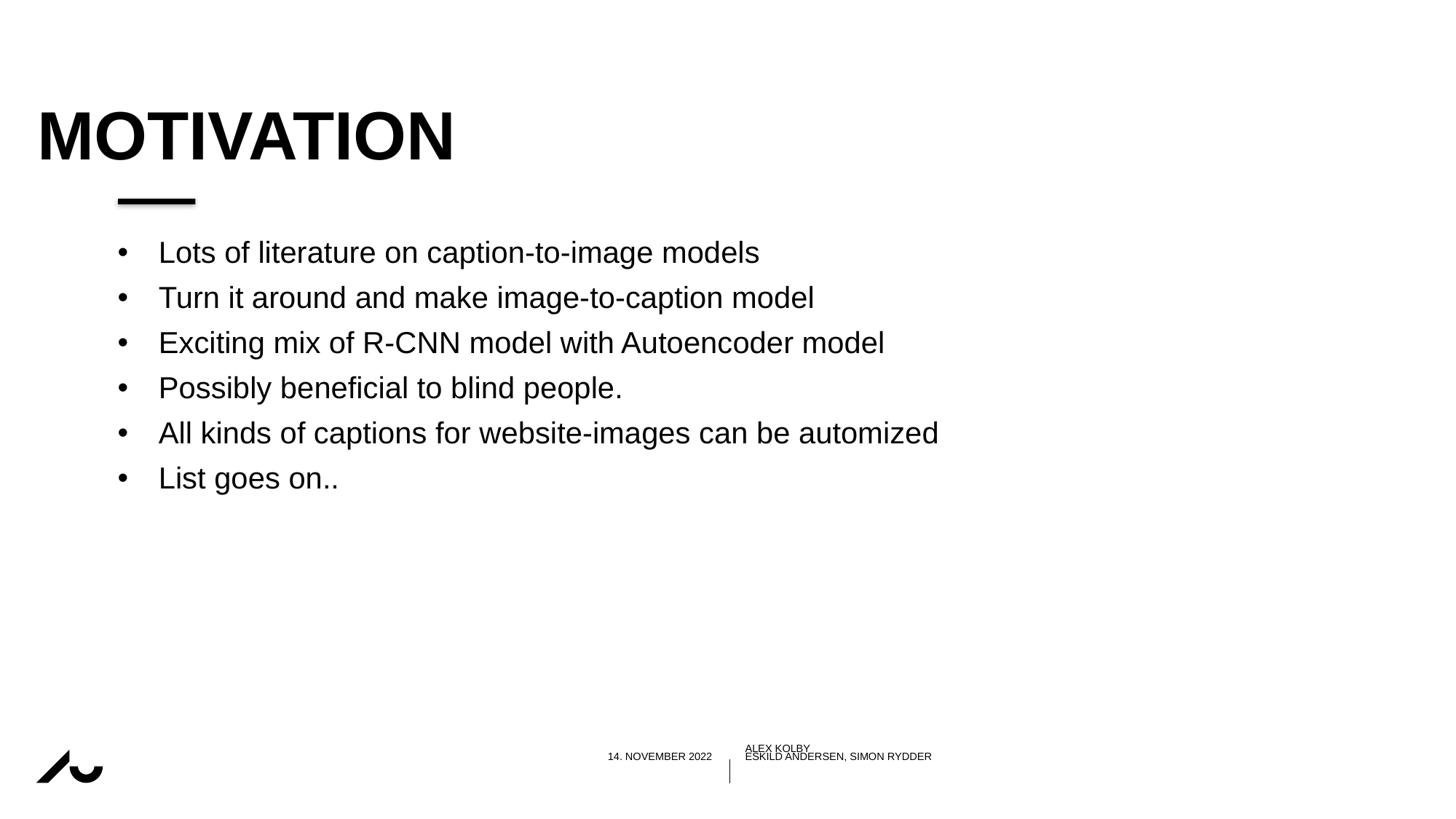

# mOTIVATION
Lots of literature on caption-to-image models
Turn it around and make image-to-caption model
Exciting mix of R-CNN model with Autoencoder model
Possibly beneficial to blind people.
All kinds of captions for website-images can be automized
List goes on..